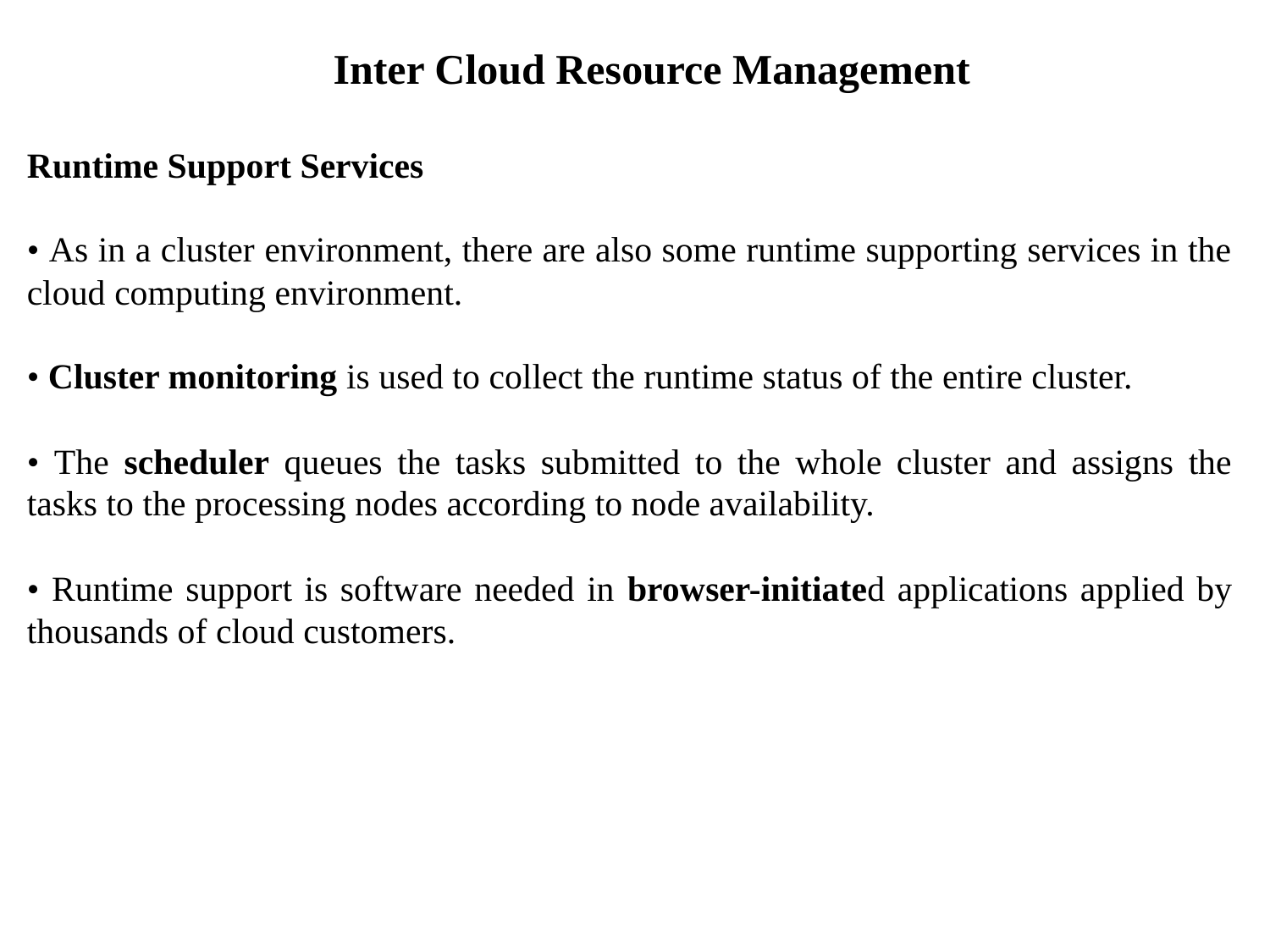

Inter Cloud Resource Management
Runtime Support Services

• As in a cluster environment, there are also some runtime supporting services in the cloud computing environment.

• Cluster monitoring is used to collect the runtime status of the entire cluster.

• The scheduler queues the tasks submitted to the whole cluster and assigns the tasks to the processing nodes according to node availability.

• Runtime support is software needed in browser-initiated applications applied by thousands of cloud customers.